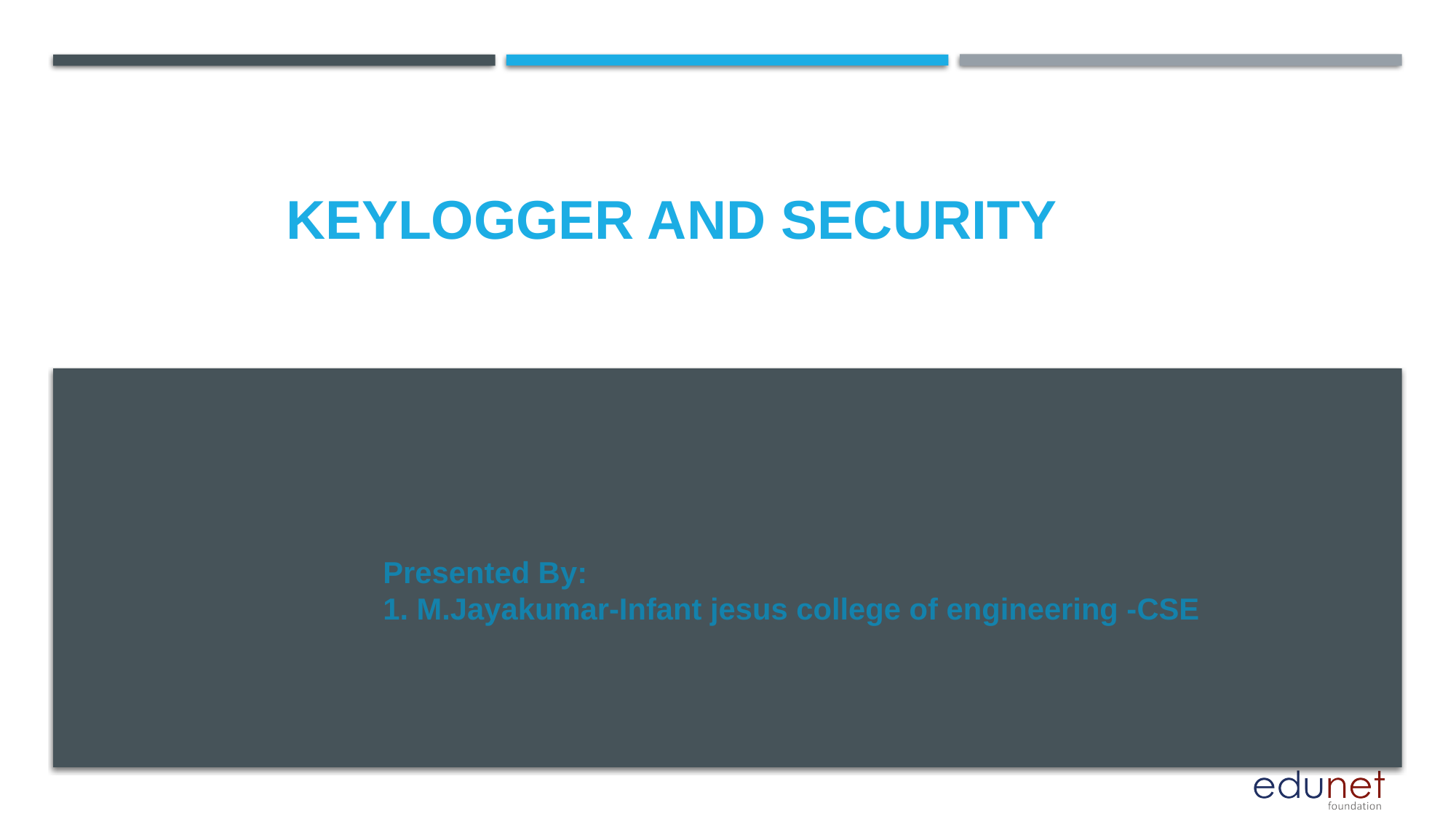

# KEYLOGGER AND SECURITY
Presented By:
1. M.Jayakumar-Infant jesus college of engineering -CSE